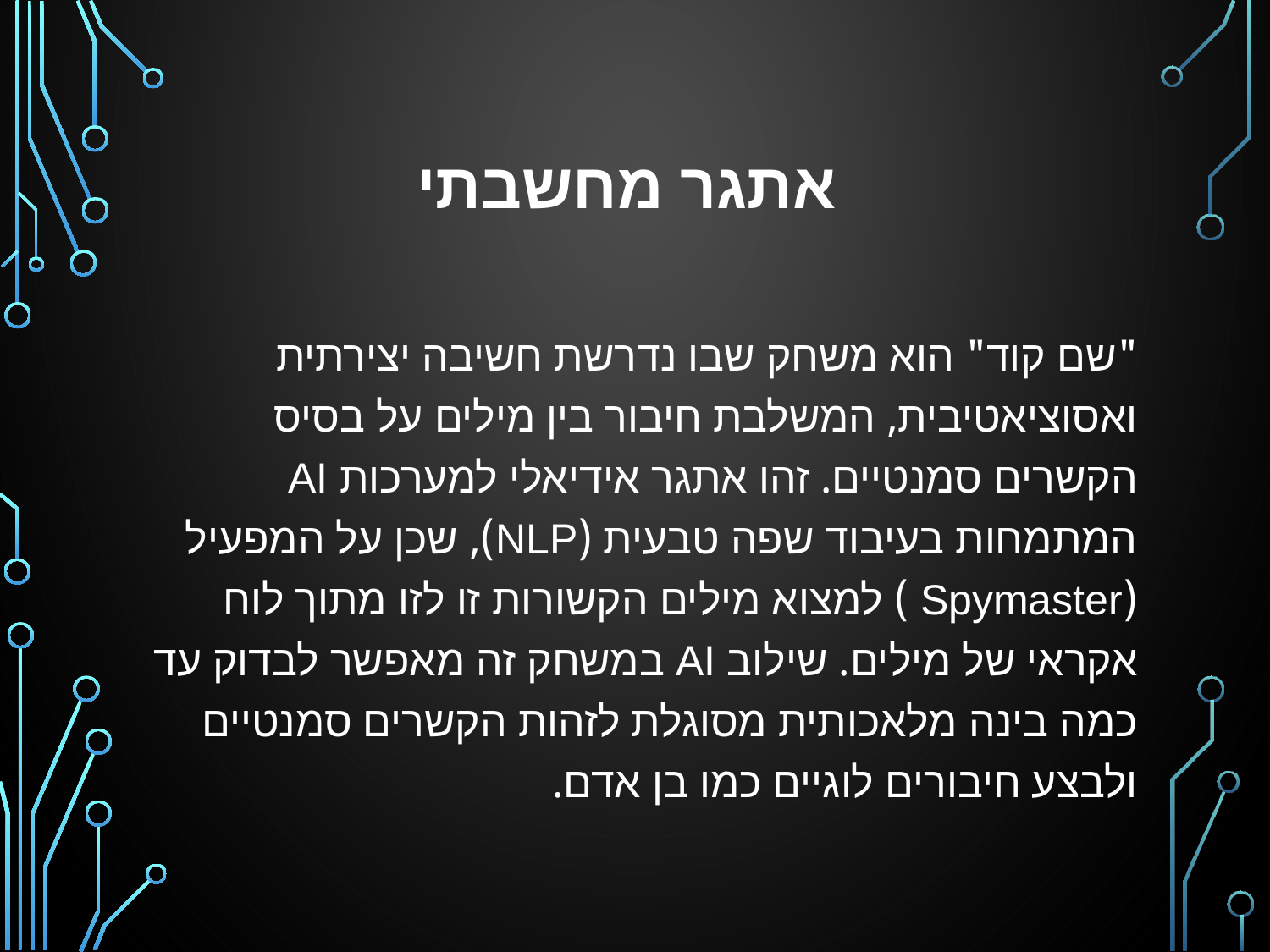

# אתגר מחשבתי
"שם קוד" הוא משחק שבו נדרשת חשיבה יצירתית ואסוציאטיבית, המשלבת חיבור בין מילים על בסיס הקשרים סמנטיים. זהו אתגר אידיאלי למערכות AI המתמחות בעיבוד שפה טבעית (NLP), שכן על המפעיל (Spymaster ) למצוא מילים הקשורות זו לזו מתוך לוח אקראי של מילים. שילוב AI במשחק זה מאפשר לבדוק עד כמה בינה מלאכותית מסוגלת לזהות הקשרים סמנטיים ולבצע חיבורים לוגיים כמו בן אדם.